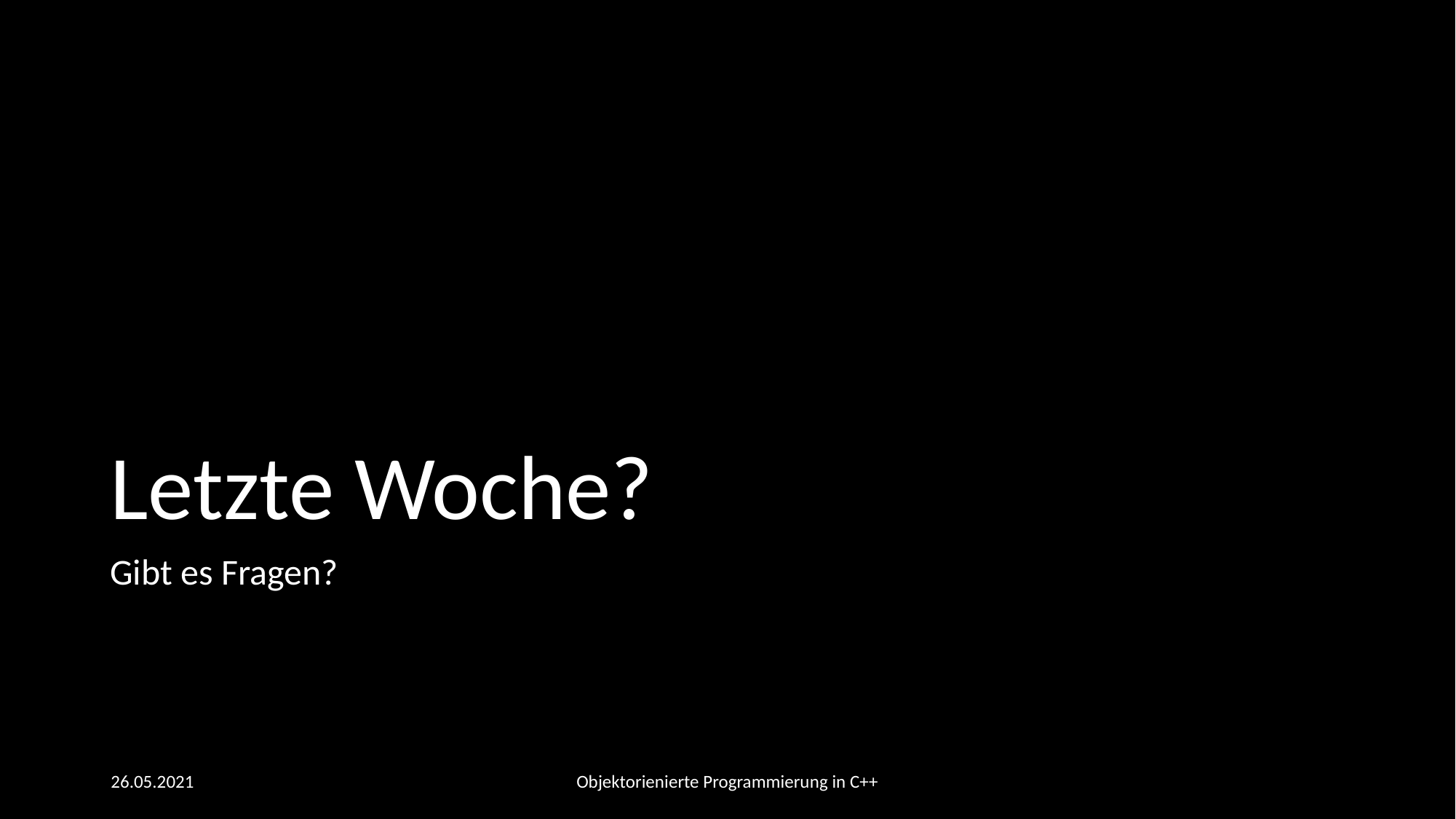

# Letzte Woche?
Gibt es Fragen?
26.05.2021
Objektorienierte Programmierung in C++